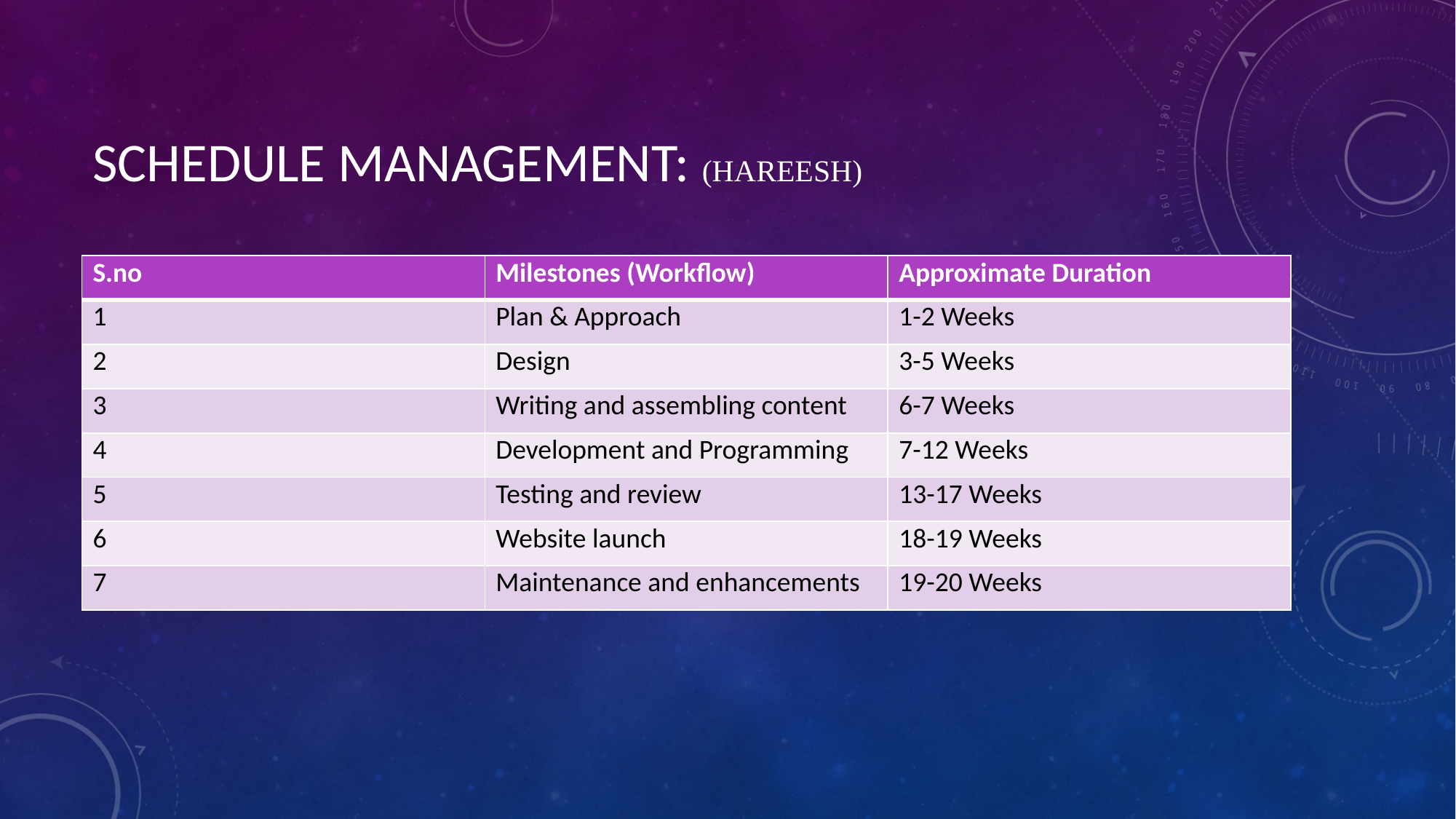

# Schedule Management: (Hareesh)
| S.no | Milestones (Workflow) | Approximate Duration |
| --- | --- | --- |
| 1 | Plan & Approach | 1-2 Weeks |
| 2 | Design | 3-5 Weeks |
| 3 | Writing and assembling content | 6-7 Weeks |
| 4 | Development and Programming | 7-12 Weeks |
| 5 | Testing and review | 13-17 Weeks |
| 6 | Website launch | 18-19 Weeks |
| 7 | Maintenance and enhancements | 19-20 Weeks |